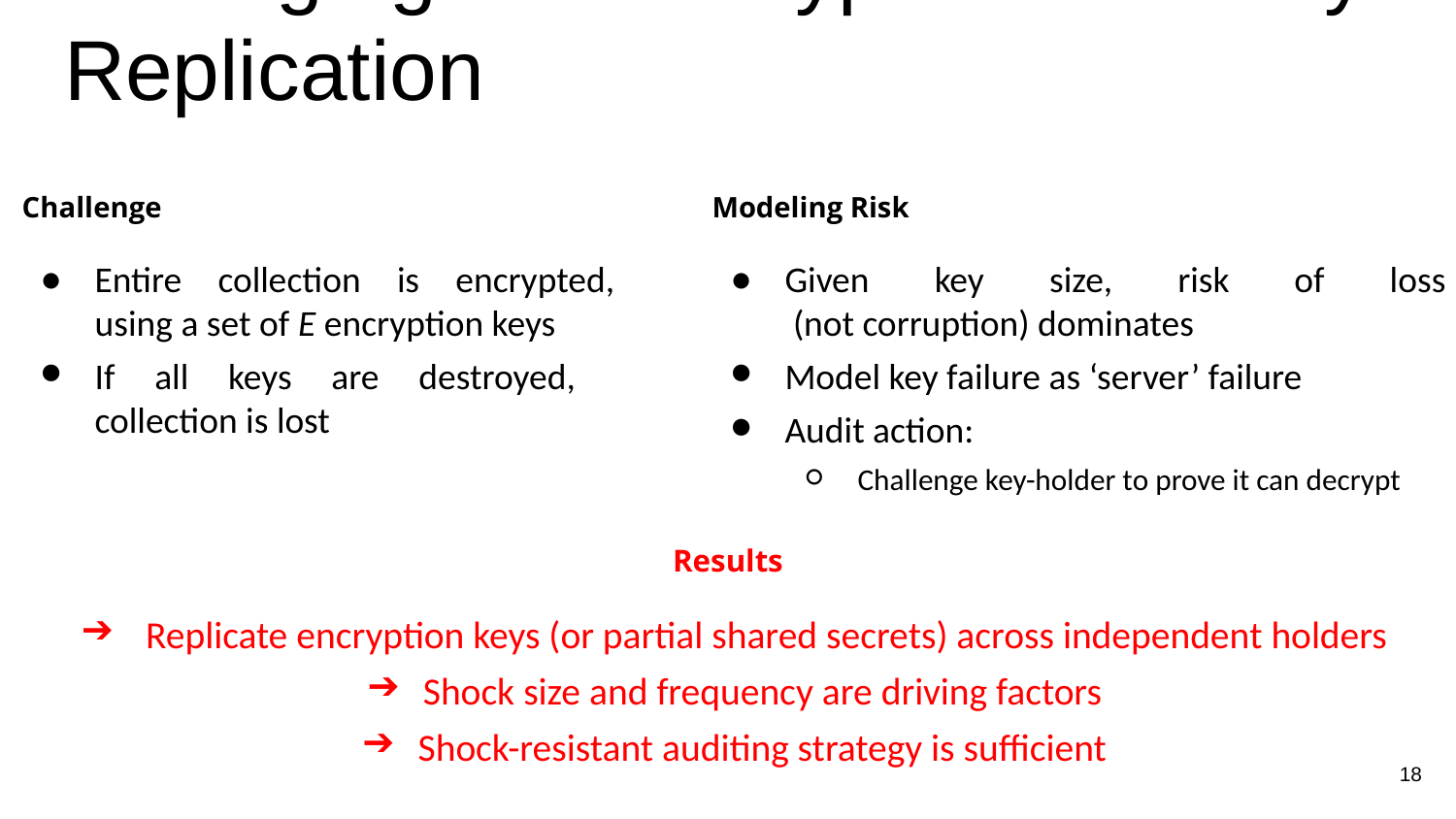

# Managing File Encryption with Key Replication
Challenge
Entire collection is encrypted,
using a set of E encryption keys
If all keys are destroyed,
collection is lost
Modeling Risk
Given key size, risk of loss
 (not corruption) dominates
Model key failure as ‘server’ failure
Audit action:
Challenge key-holder to prove it can decrypt
Results
 Replicate encryption keys (or partial shared secrets) across independent holders
Shock size and frequency are driving factors
Shock-resistant auditing strategy is sufficient

18